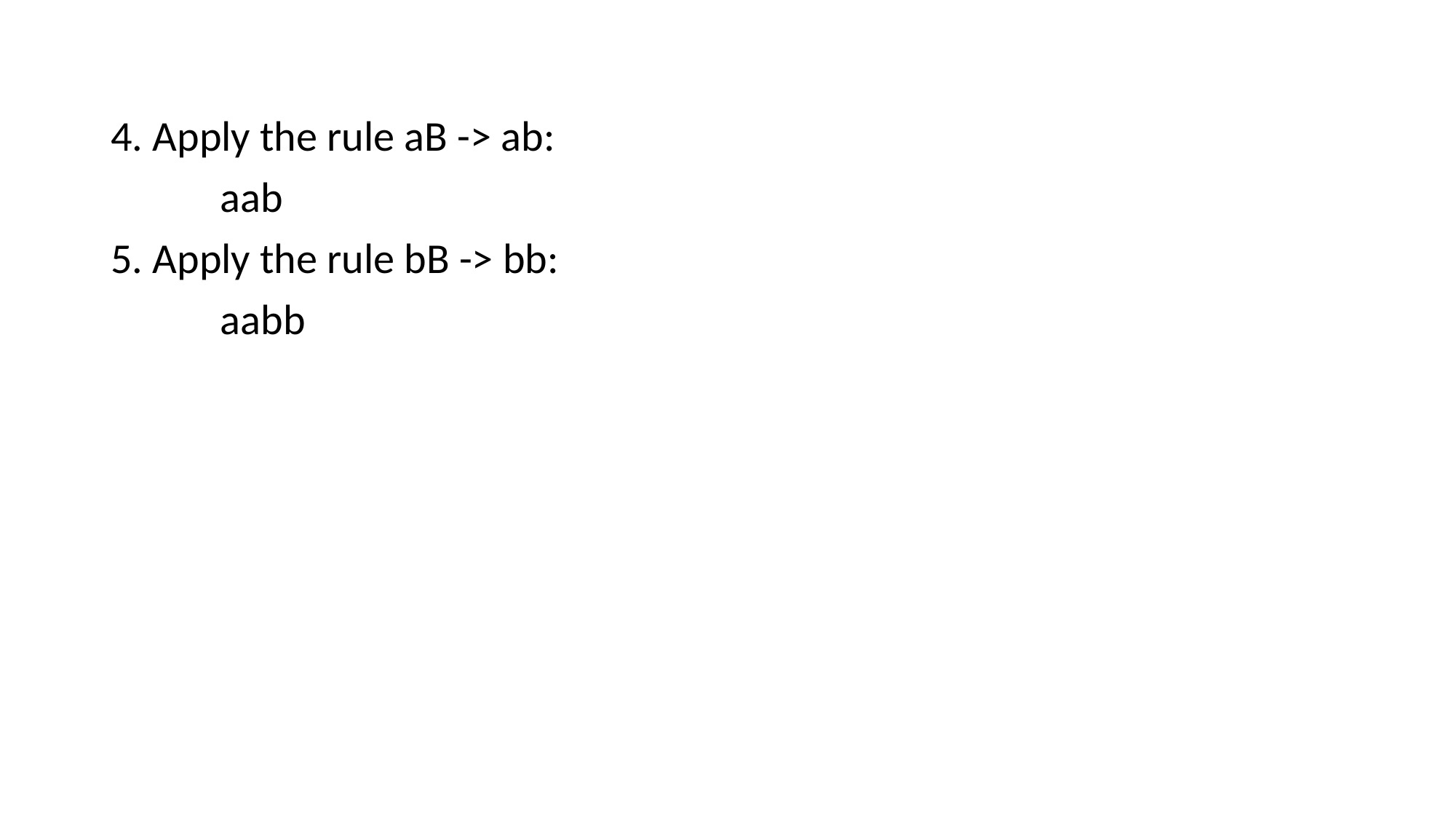

4. Apply the rule aB -> ab:
	aab
5. Apply the rule bB -> bb:
	aabb